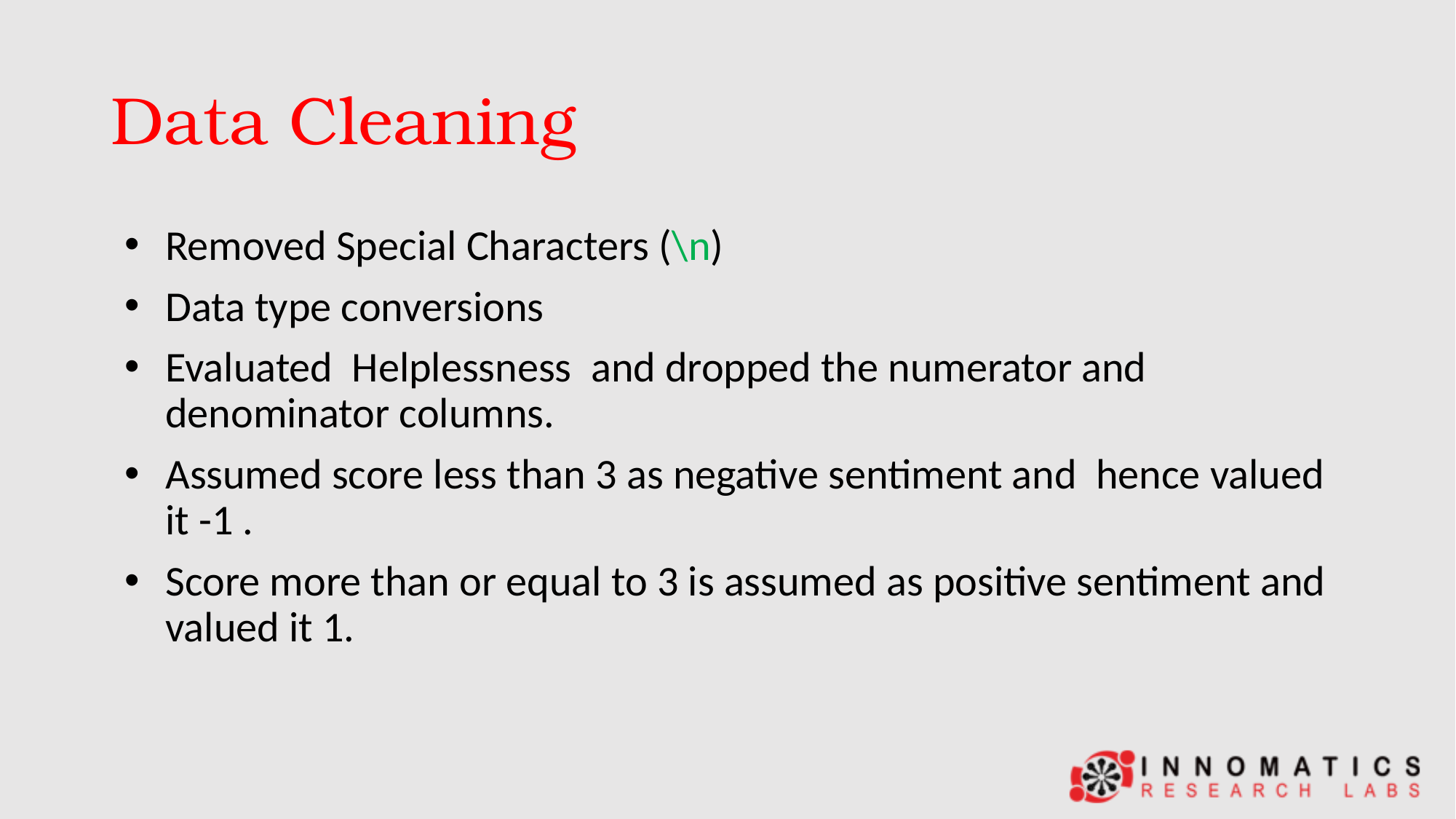

# Data Cleaning
Removed Special Characters (\n)
Data type conversions
Evaluated  Helplessness  and dropped the numerator and denominator columns.
Assumed score less than 3 as negative sentiment and  hence valued it -1 .
Score more than or equal to 3 is assumed as positive sentiment and valued it 1.